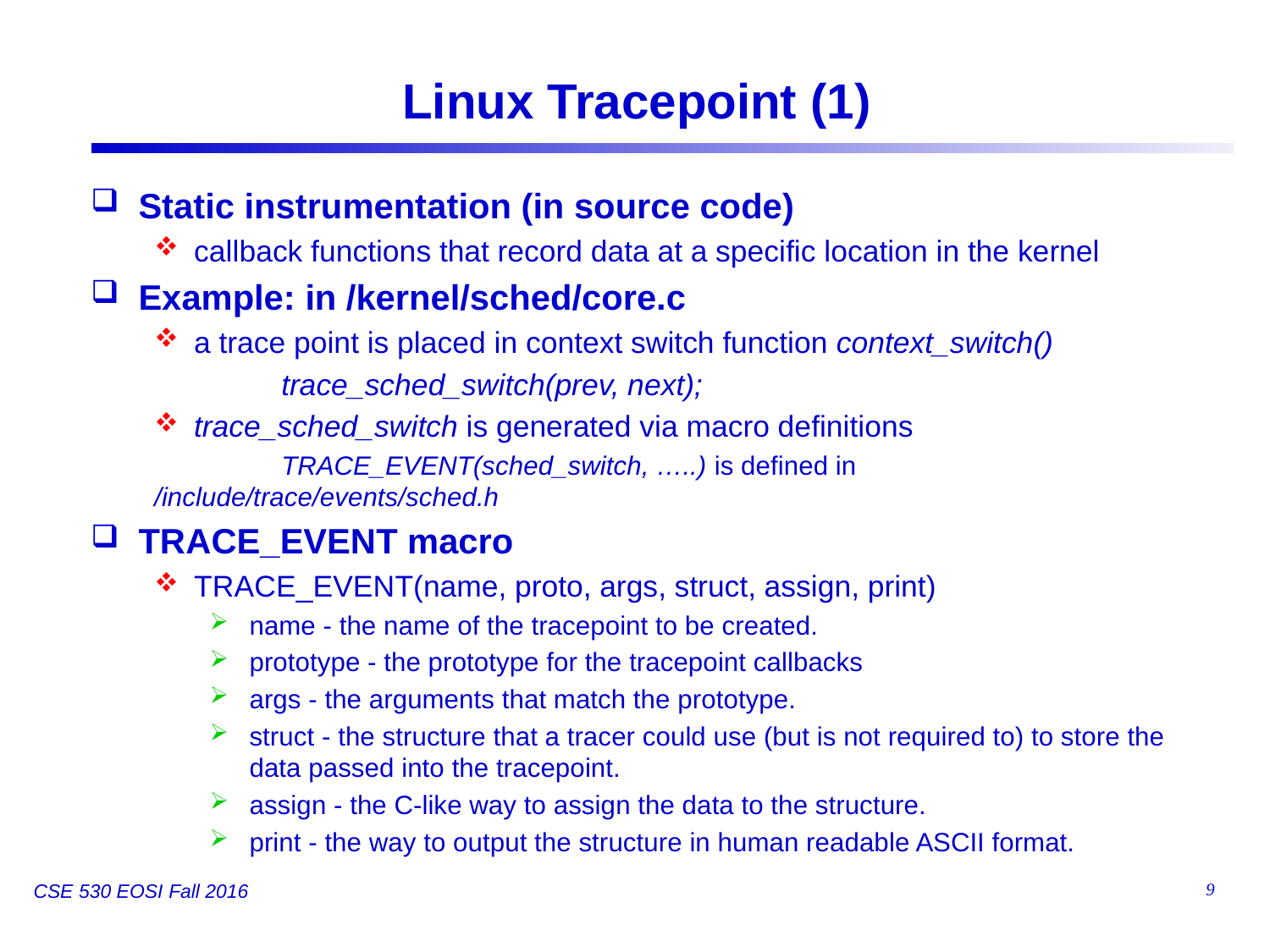

# Linux Tracepoint (1)
Static instrumentation (in source code)
callback functions that record data at a specific location in the kernel
Example: in /kernel/sched/core.c
a trace point is placed in context switch function context_switch()
 	trace_sched_switch(prev, next);
trace_sched_switch is generated via macro definitions
	TRACE_EVENT(sched_switch, …..) is defined in /include/trace/events/sched.h
TRACE_EVENT macro
TRACE_EVENT(name, proto, args, struct, assign, print)
name - the name of the tracepoint to be created.
prototype - the prototype for the tracepoint callbacks
args - the arguments that match the prototype.
struct - the structure that a tracer could use (but is not required to) to store the data passed into the tracepoint.
assign - the C-like way to assign the data to the structure.
print - the way to output the structure in human readable ASCII format.
9